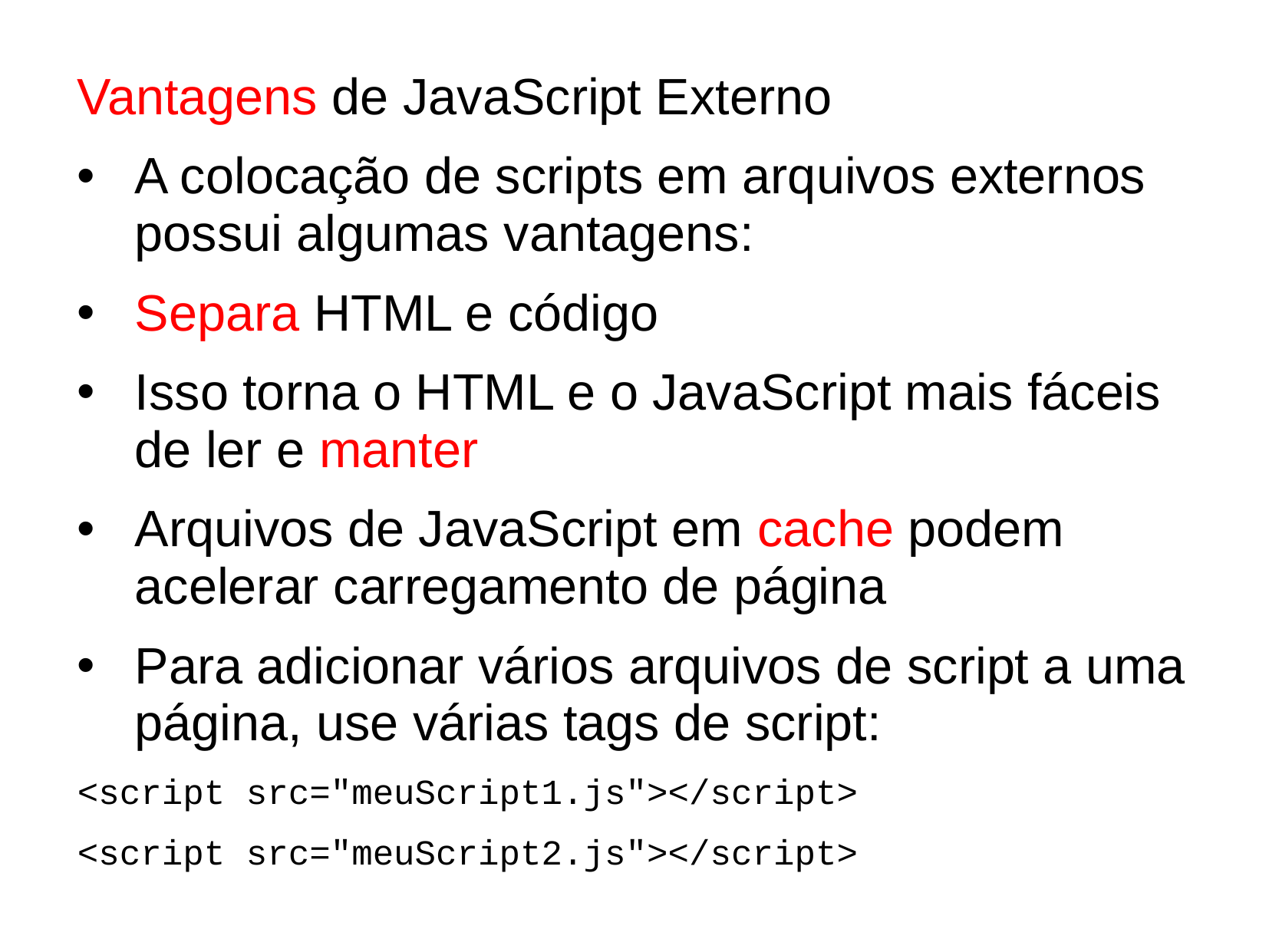

Vantagens de JavaScript Externo
A colocação de scripts em arquivos externos possui algumas vantagens:
Separa HTML e código
Isso torna o HTML e o JavaScript mais fáceis de ler e manter
Arquivos de JavaScript em cache podem acelerar carregamento de página
Para adicionar vários arquivos de script a uma página, use várias tags de script:
<script src="meuScript1.js"></script>
<script src="meuScript2.js"></script>